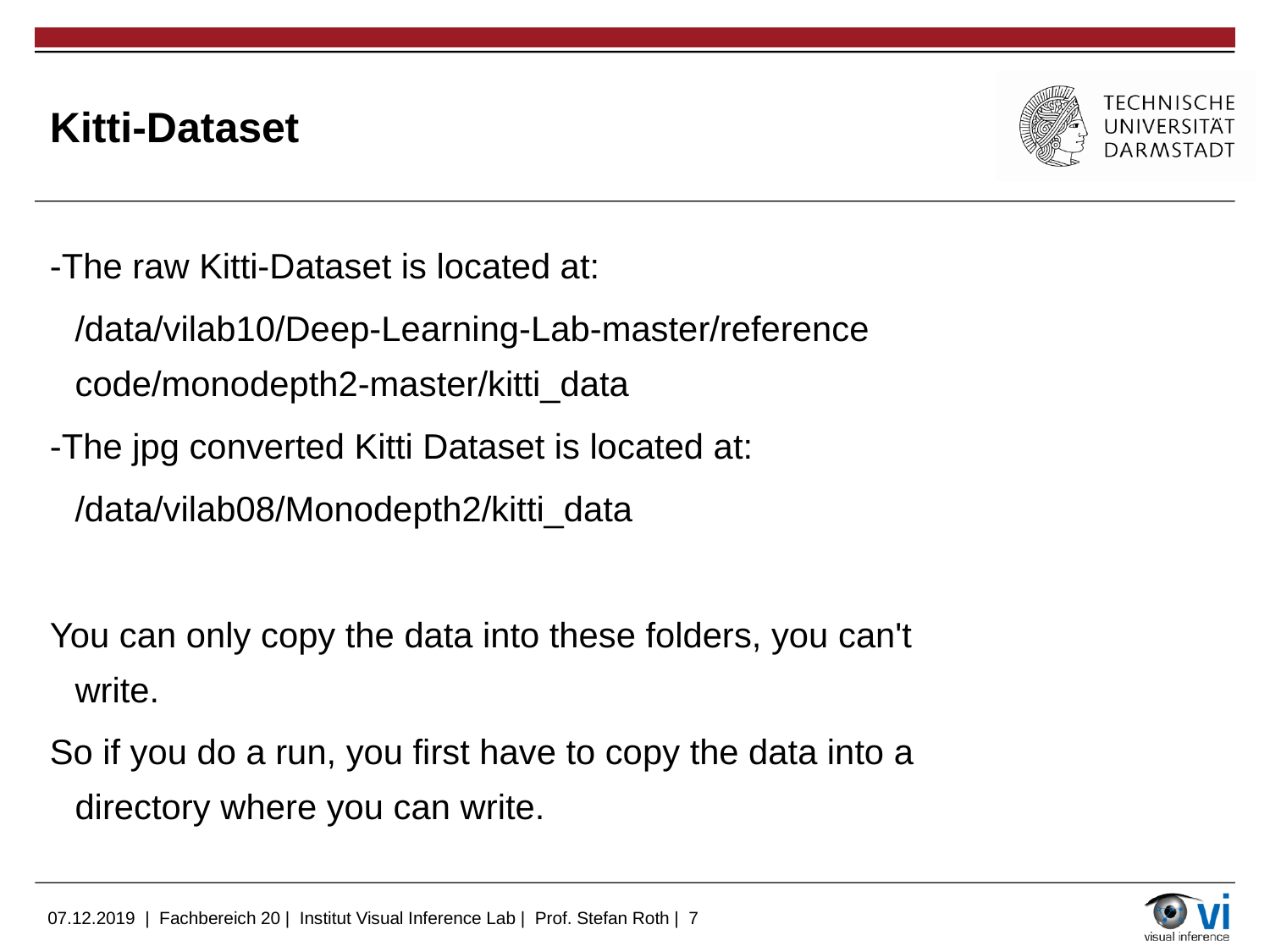

# Kitti-Dataset
-The raw Kitti-Dataset is located at:
	/data/vilab10/Deep-Learning-Lab-master/reference code/monodepth2-master/kitti_data
-The jpg converted Kitti Dataset is located at:
	/data/vilab08/Monodepth2/kitti_data

You can only copy the data into these folders, you can't write.
So if you do a run, you first have to copy the data into a directory where you can write.